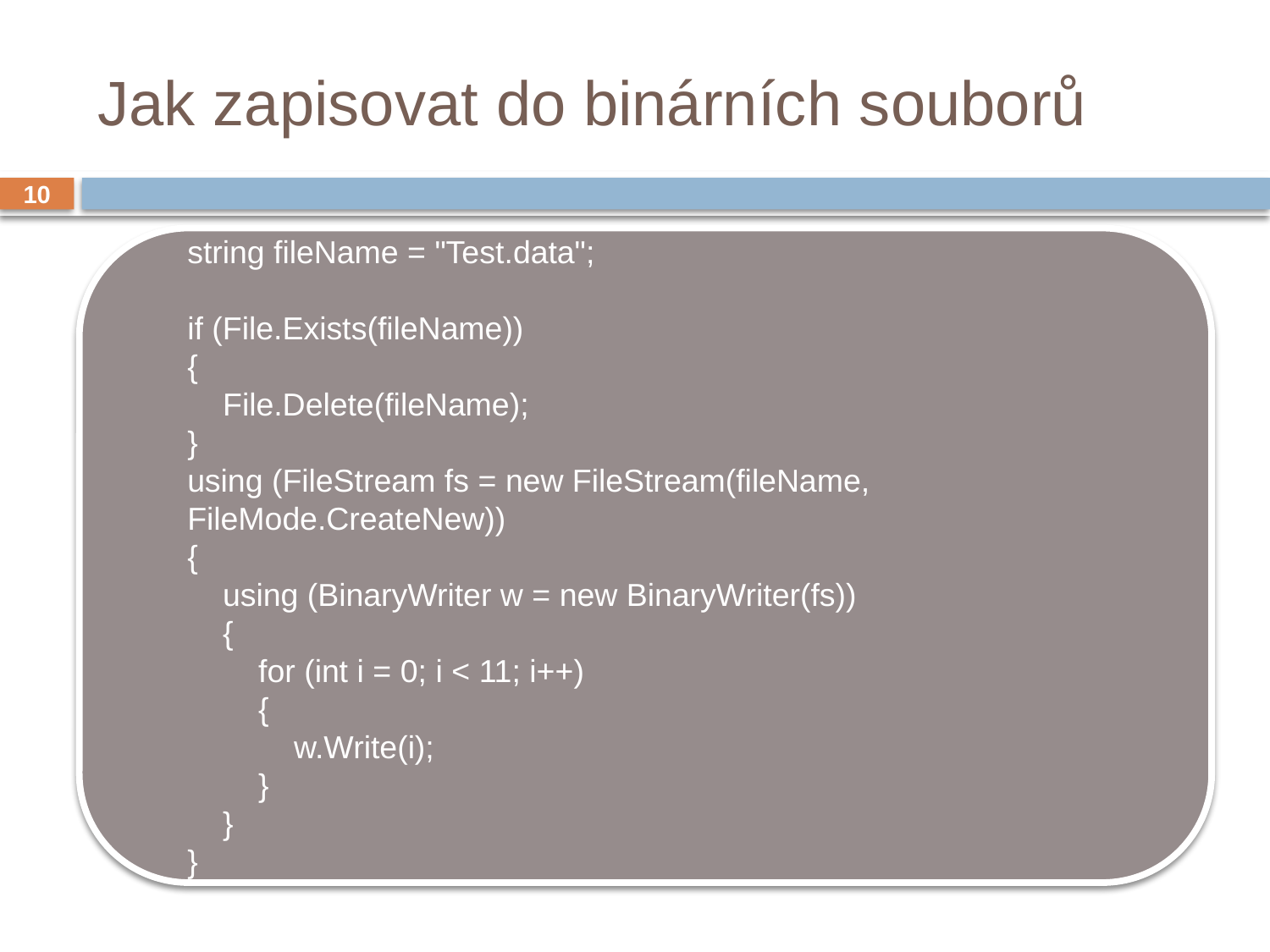

# Jak zapisovat do binárních souborů
10
string fileName = "Test.data";

if (File.Exists(fileName))
{
    File.Delete(fileName);
}
using (FileStream fs = new FileStream(fileName, FileMode.CreateNew))
{
    using (BinaryWriter w = new BinaryWriter(fs))
    {
        for (int i = 0; i < 11; i++)
        {
            w.Write(i);
        }
    }
}